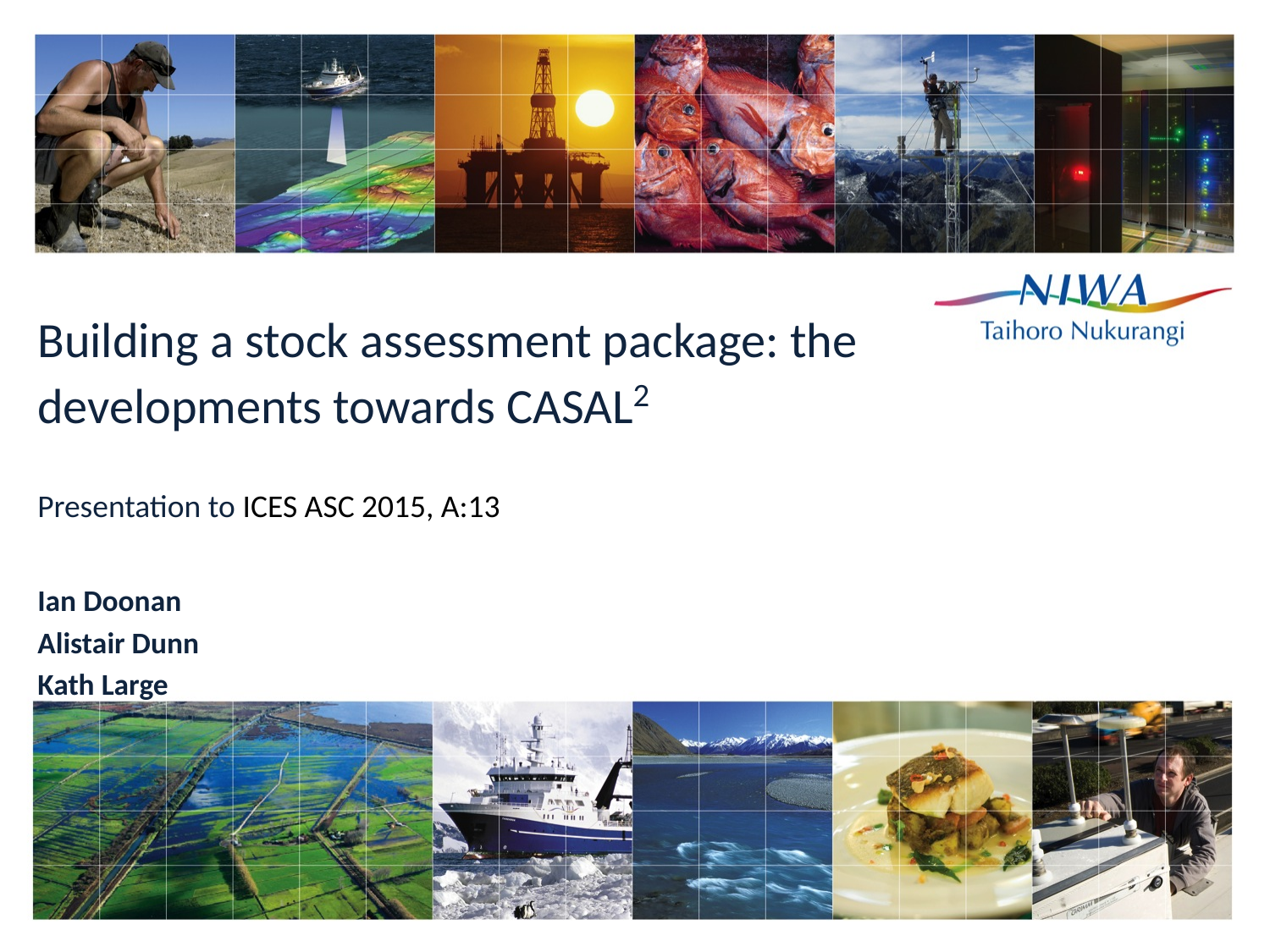

# Building a stock assessment package: the developments towards CASAL2 Presentation to ICES ASC 2015, A:13
Ian Doonan
Alistair Dunn
Kath Large